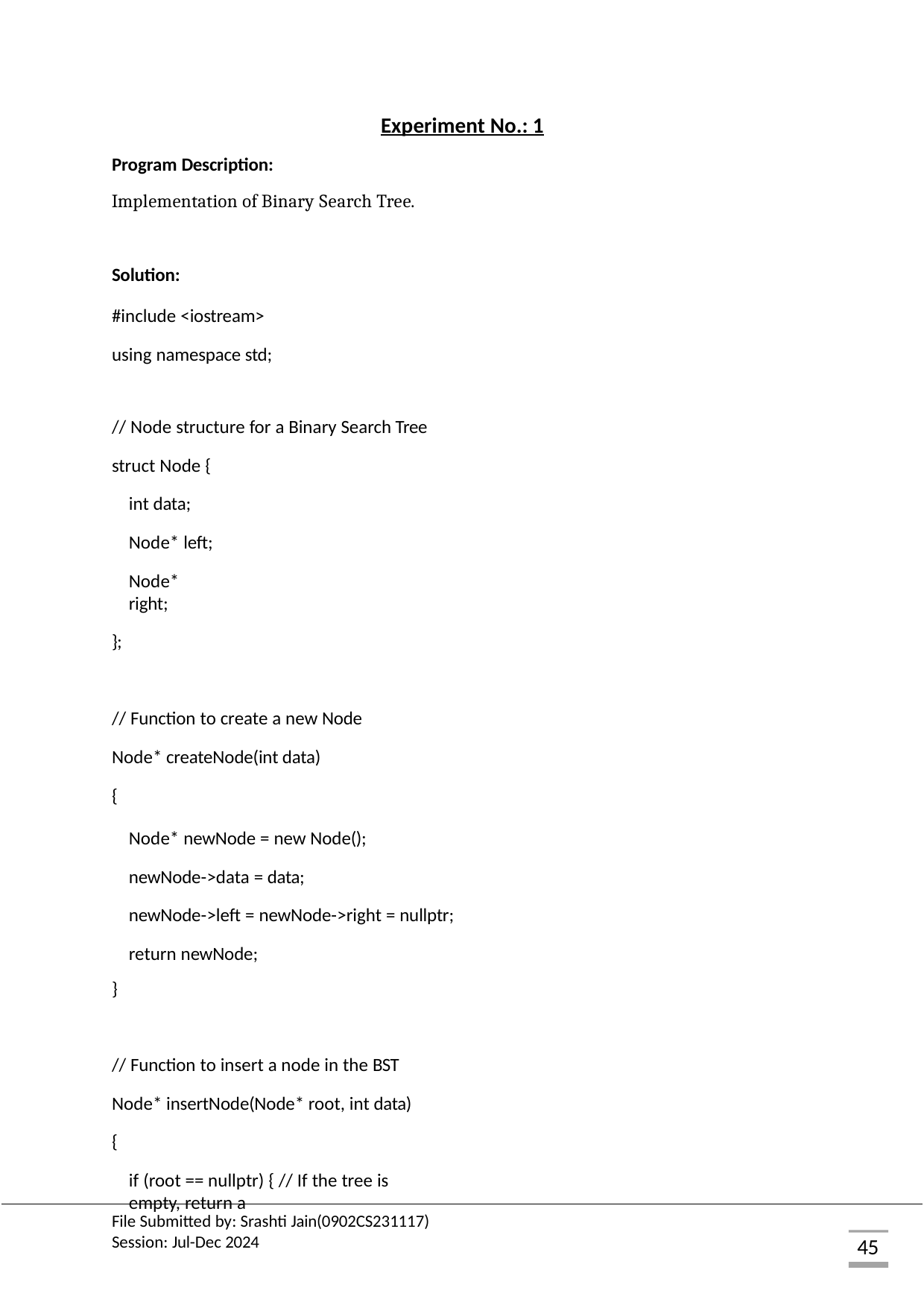

Experiment No.: 1
Program Description:
Implementation of Binary Search Tree.

Solution:
#include <iostream> using namespace std;

// Node structure for a Binary Search Tree struct Node {
int data;
Node* left;
Node* right;
};

// Function to create a new Node Node* createNode(int data)
{
Node* newNode = new Node(); newNode->data = data;
newNode->left = newNode->right = nullptr; return newNode;
}

// Function to insert a node in the BST Node* insertNode(Node* root, int data)
{
if (root == nullptr) { // If the tree is empty, return a
File Submitted by: Srashti Jain(0902CS231117) Session: Jul-Dec 2024
45